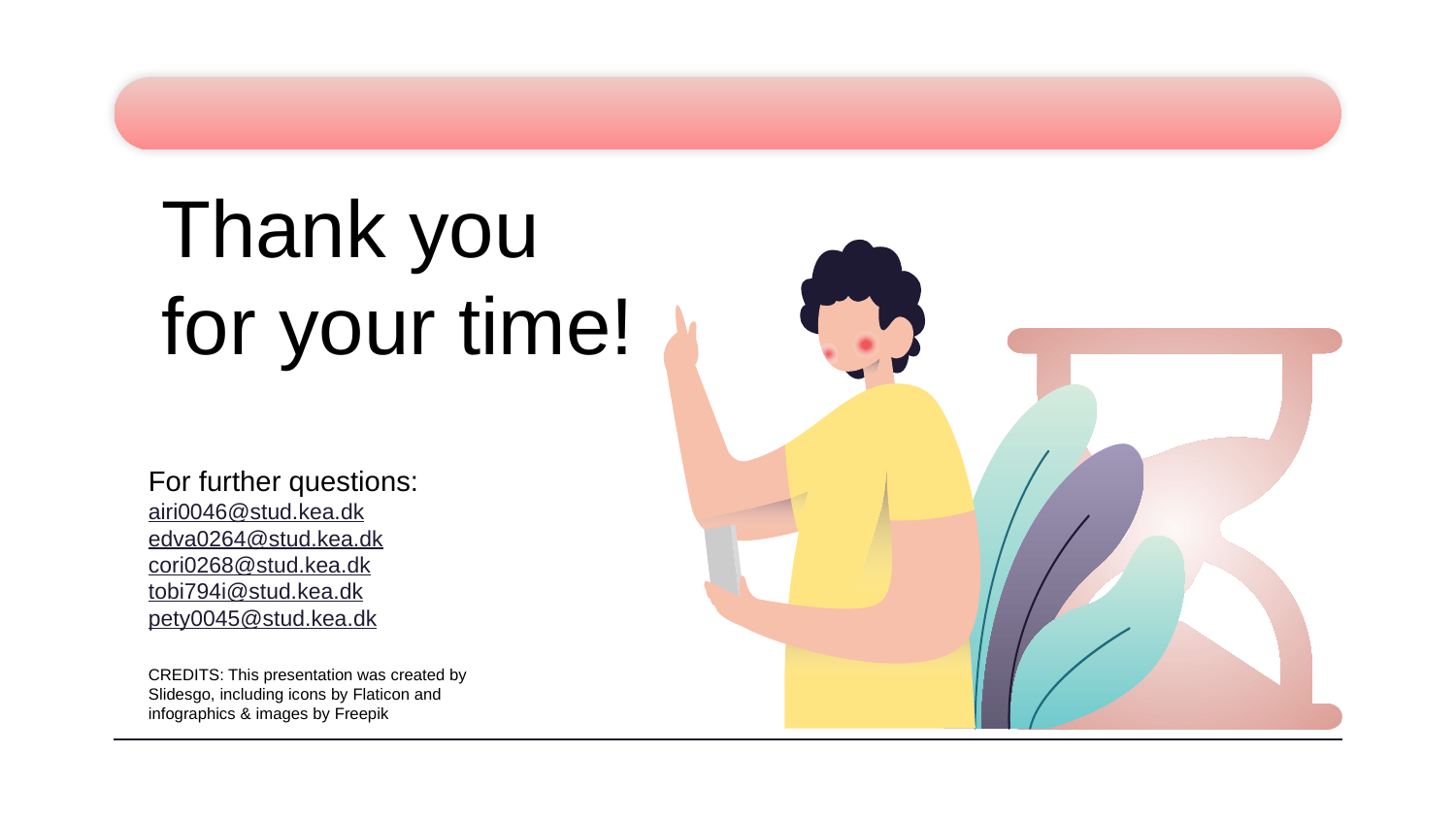

Thank you for your time!

For further questions:
airi0046@stud.kea.dk
edva0264@stud.kea.dk
cori0268@stud.kea.dk
tobi794i@stud.kea.dk
pety0045@stud.kea.dk
CREDITS: This presentation was created by Slidesgo, including icons by Flaticon and infographics & images by Freepik